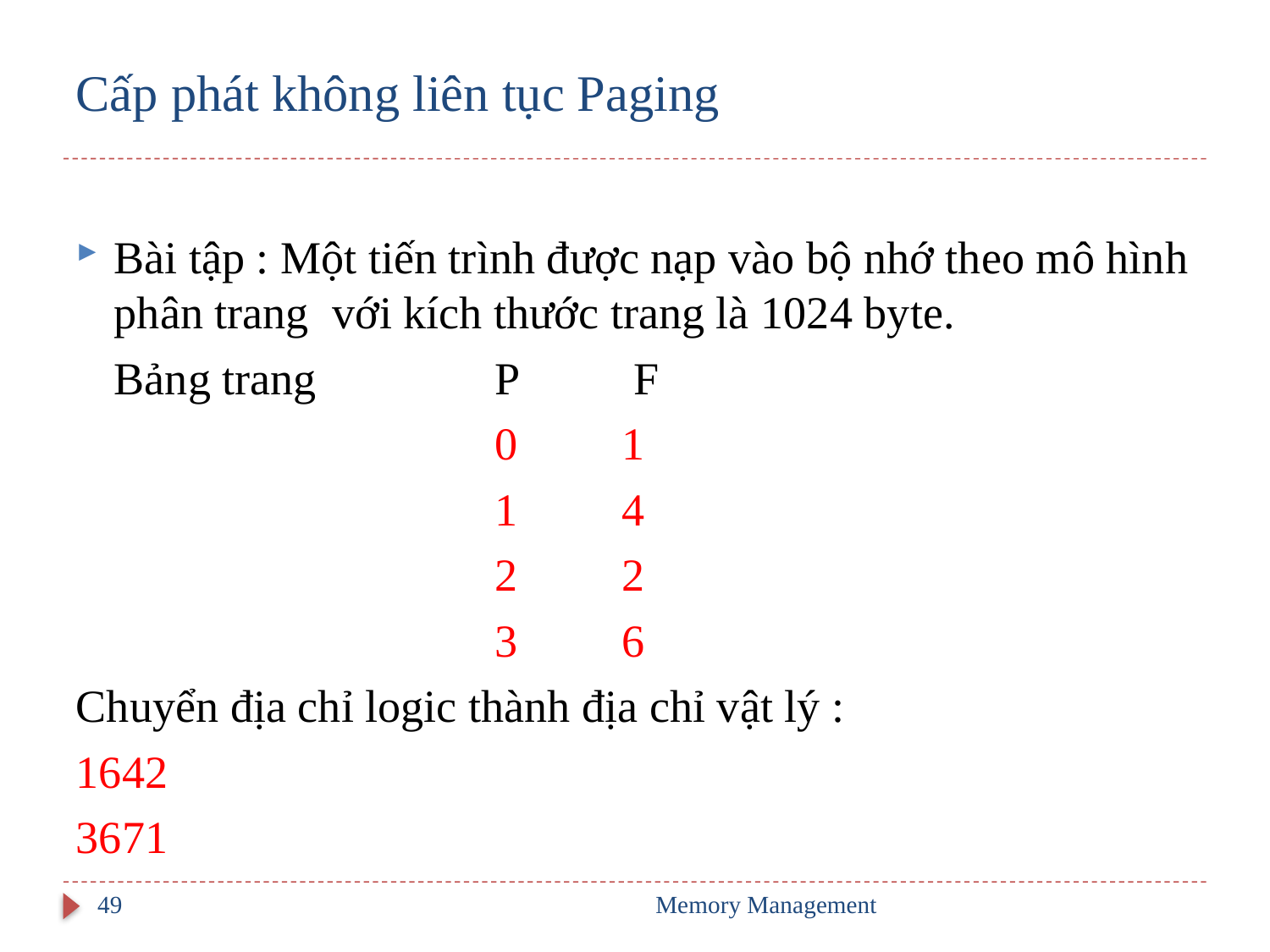

# Cấp phát không liên tục Paging
Bài tập : Một tiến trình được nạp vào bộ nhớ theo mô hình phân trang  với kích thước trang là 1024 byte.
	Bảng trang     	P    	 F
				0	1
				1	4
				2	2
				3	6
Chuyển địa chỉ logic thành địa chỉ vật lý :
1642
3671

49
Memory Management